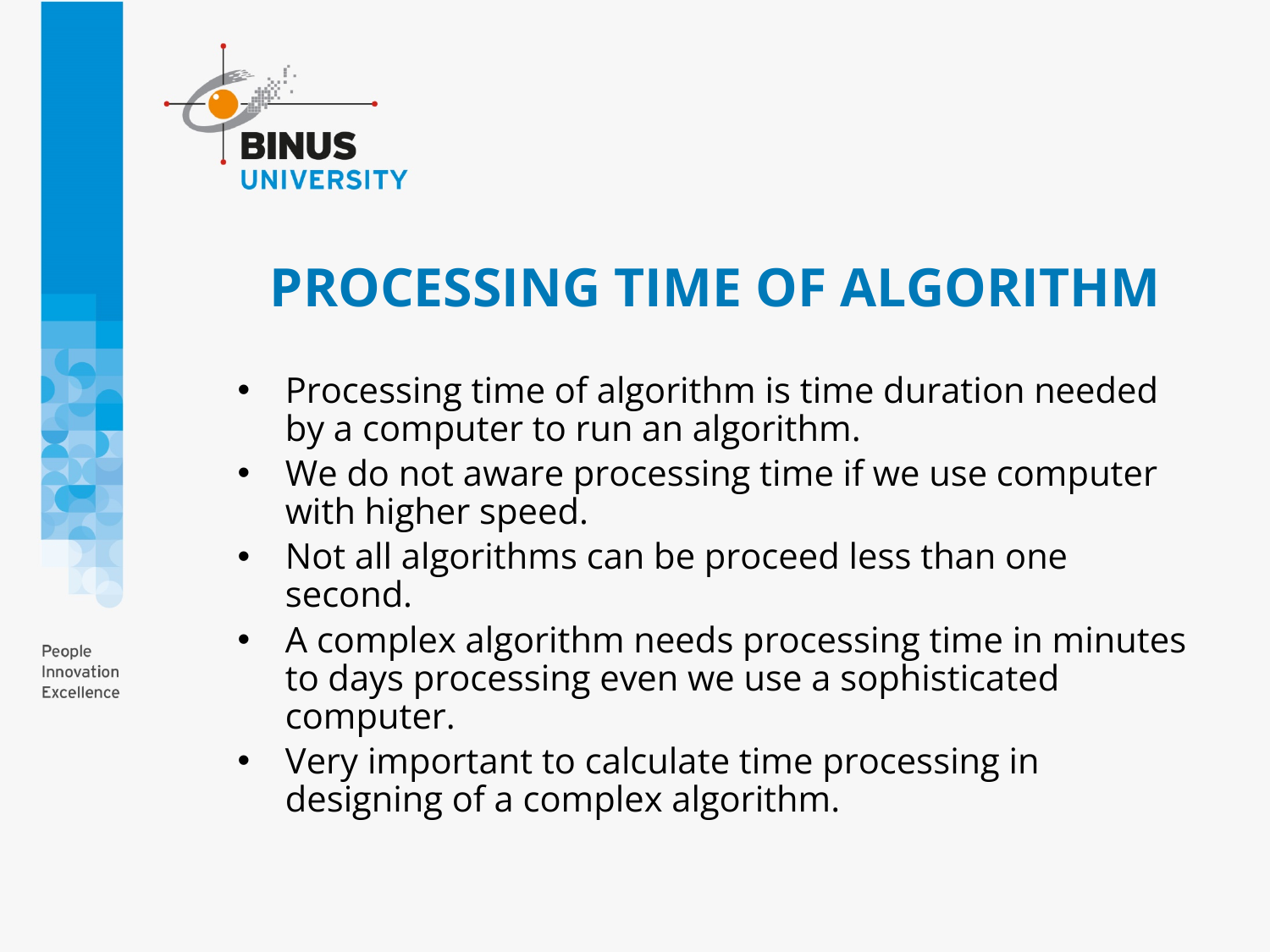

# PROCESSING TIME OF ALGORITHM
Processing time of algorithm is time duration needed by a computer to run an algorithm.
We do not aware processing time if we use computer with higher speed.
Not all algorithms can be proceed less than one second.
A complex algorithm needs processing time in minutes to days processing even we use a sophisticated computer.
Very important to calculate time processing in designing of a complex algorithm.